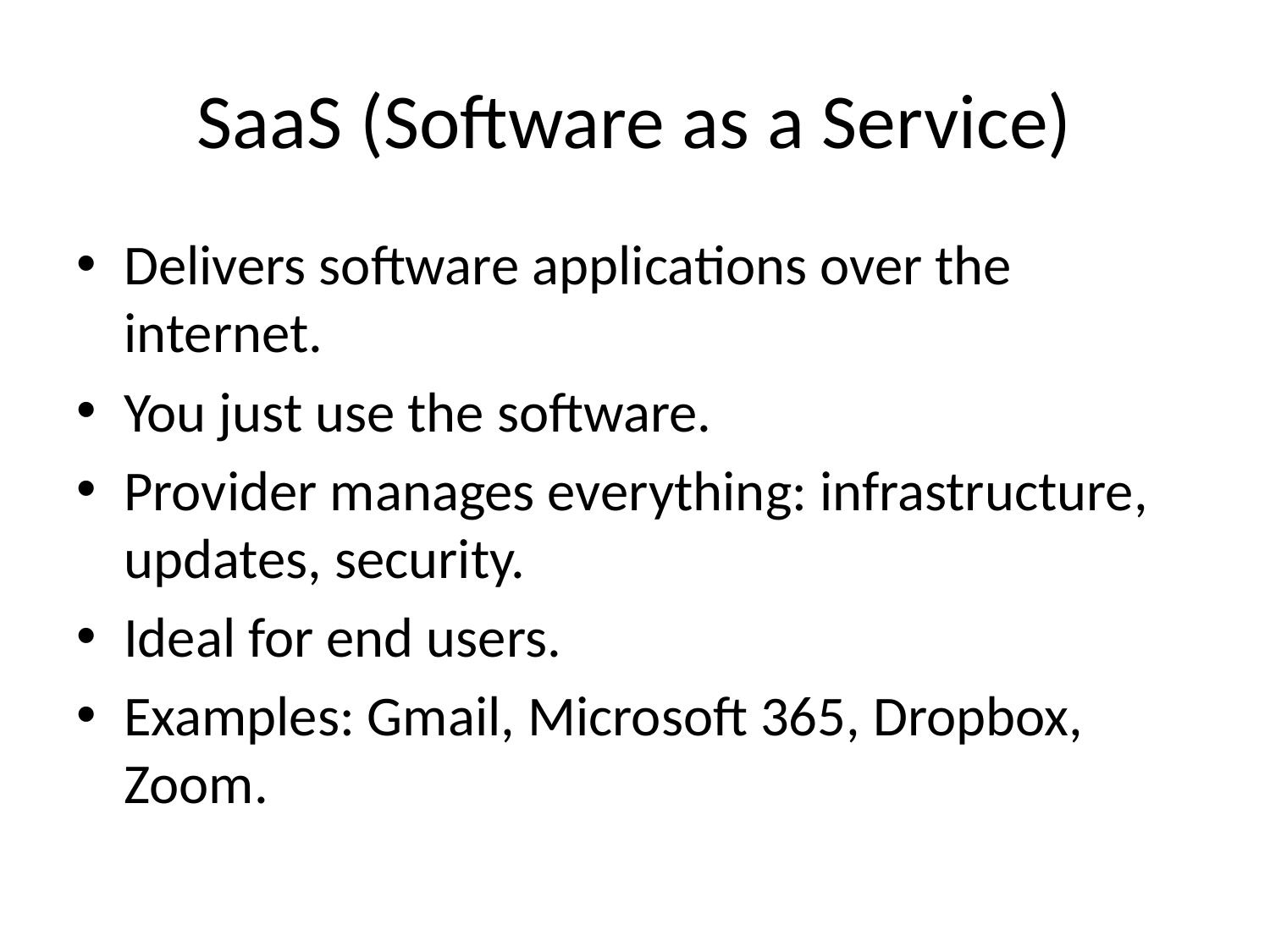

# SaaS (Software as a Service)
Delivers software applications over the internet.
You just use the software.
Provider manages everything: infrastructure, updates, security.
Ideal for end users.
Examples: Gmail, Microsoft 365, Dropbox, Zoom.